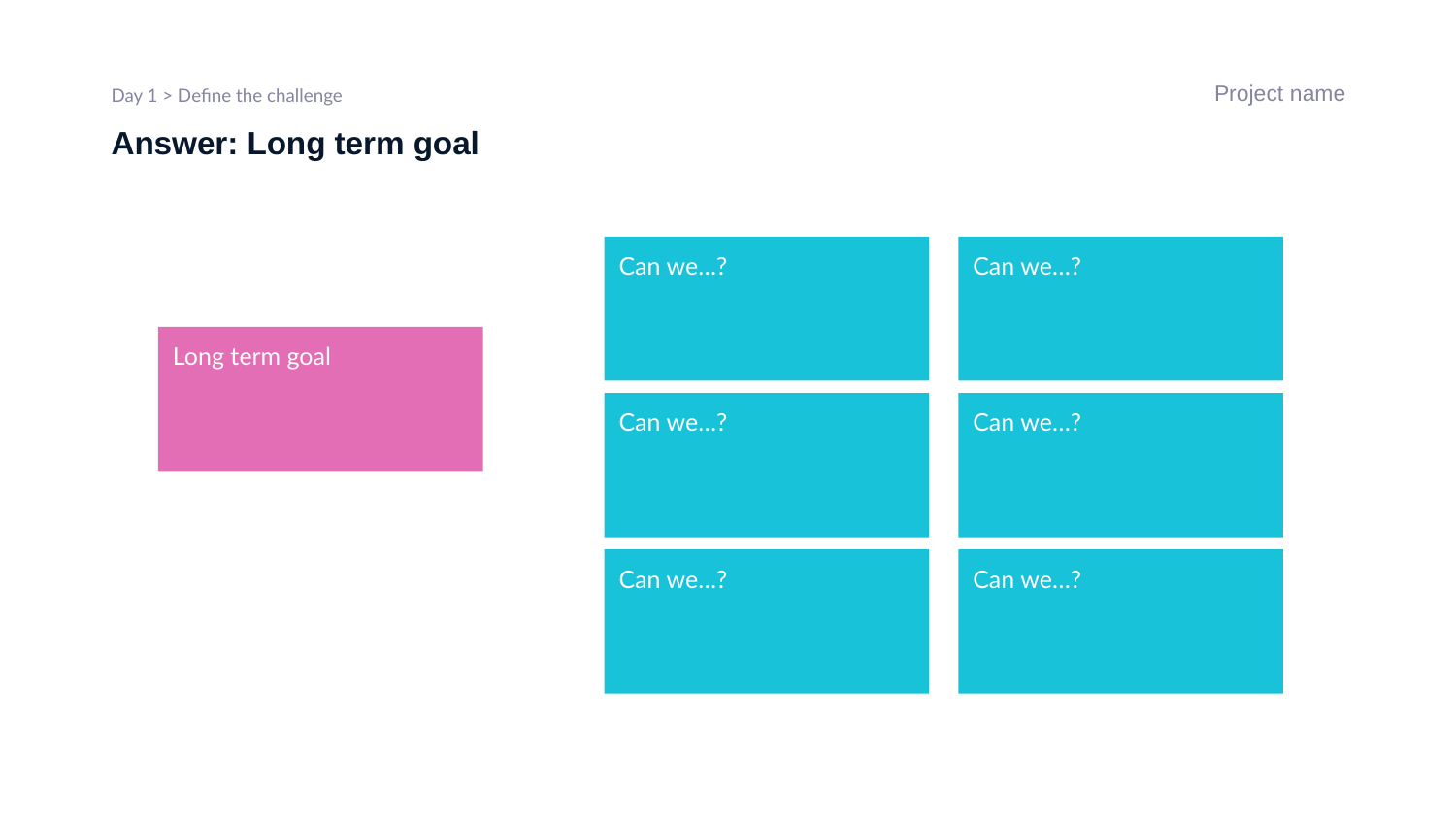

Project name
Day 1 > Define the challenge
# Answer: Long term goal
Can we…?
Can we…?

Long term goal

Can we…?

Can we…?

Can we…?

Can we…?